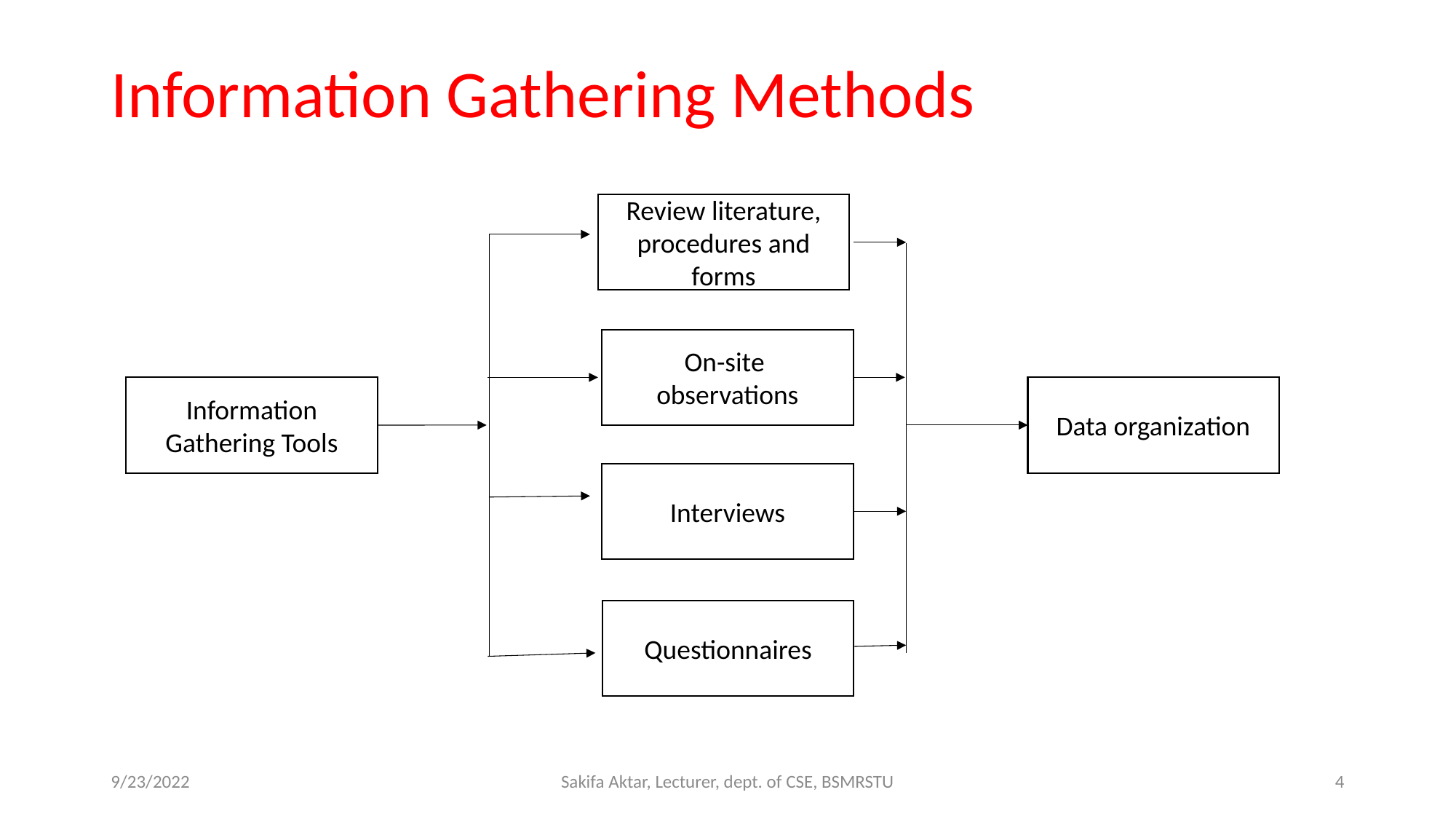

# Information Gathering Methods
Review literature, procedures and forms
On-site
observations
Information Gathering Tools
Data organization
Interviews
Questionnaires
9/23/2022
Sakifa Aktar, Lecturer, dept. of CSE, BSMRSTU
4